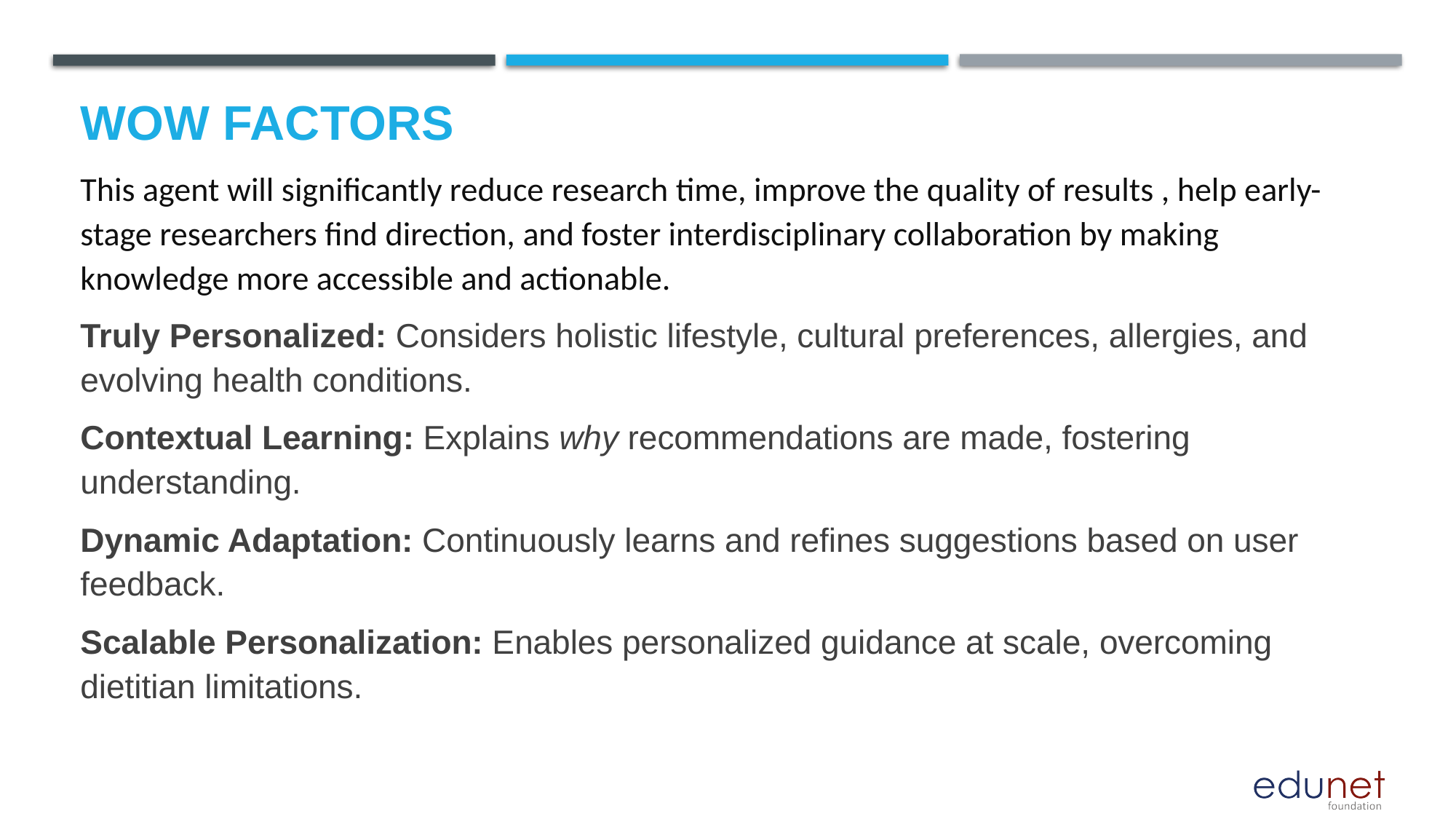

# Wow factors
This agent will significantly reduce research time, improve the quality of results , help early-stage researchers find direction, and foster interdisciplinary collaboration by making knowledge more accessible and actionable.
Truly Personalized: Considers holistic lifestyle, cultural preferences, allergies, and evolving health conditions.
Contextual Learning: Explains why recommendations are made, fostering understanding.
Dynamic Adaptation: Continuously learns and refines suggestions based on user feedback.
Scalable Personalization: Enables personalized guidance at scale, overcoming dietitian limitations.